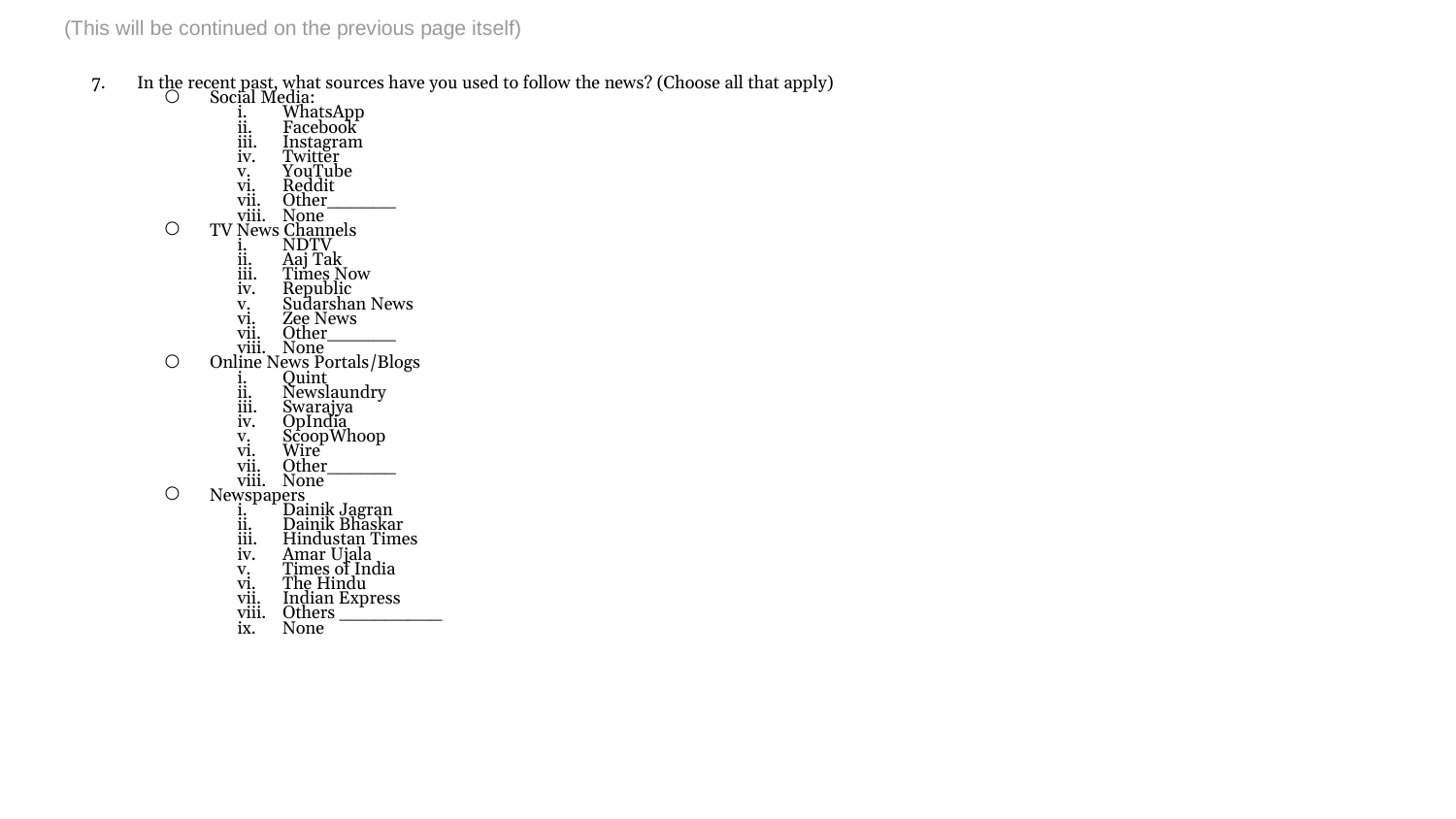

# (This will be continued on the previous page itself)
In the recent past, what sources have you used to follow the news? (Choose all that apply)
Social Media:
WhatsApp
Facebook
Instagram
Twitter
YouTube
Reddit
Other______
None
TV News Channels
NDTV
Aaj Tak
Times Now
Republic
Sudarshan News
Zee News
Other______
None
Online News Portals/Blogs
Quint
Newslaundry
Swarajya
OpIndia
ScoopWhoop
Wire
Other______
None
Newspapers
Dainik Jagran
Dainik Bhaskar
Hindustan Times
Amar Ujala
Times of India
The Hindu
Indian Express
Others _________
None